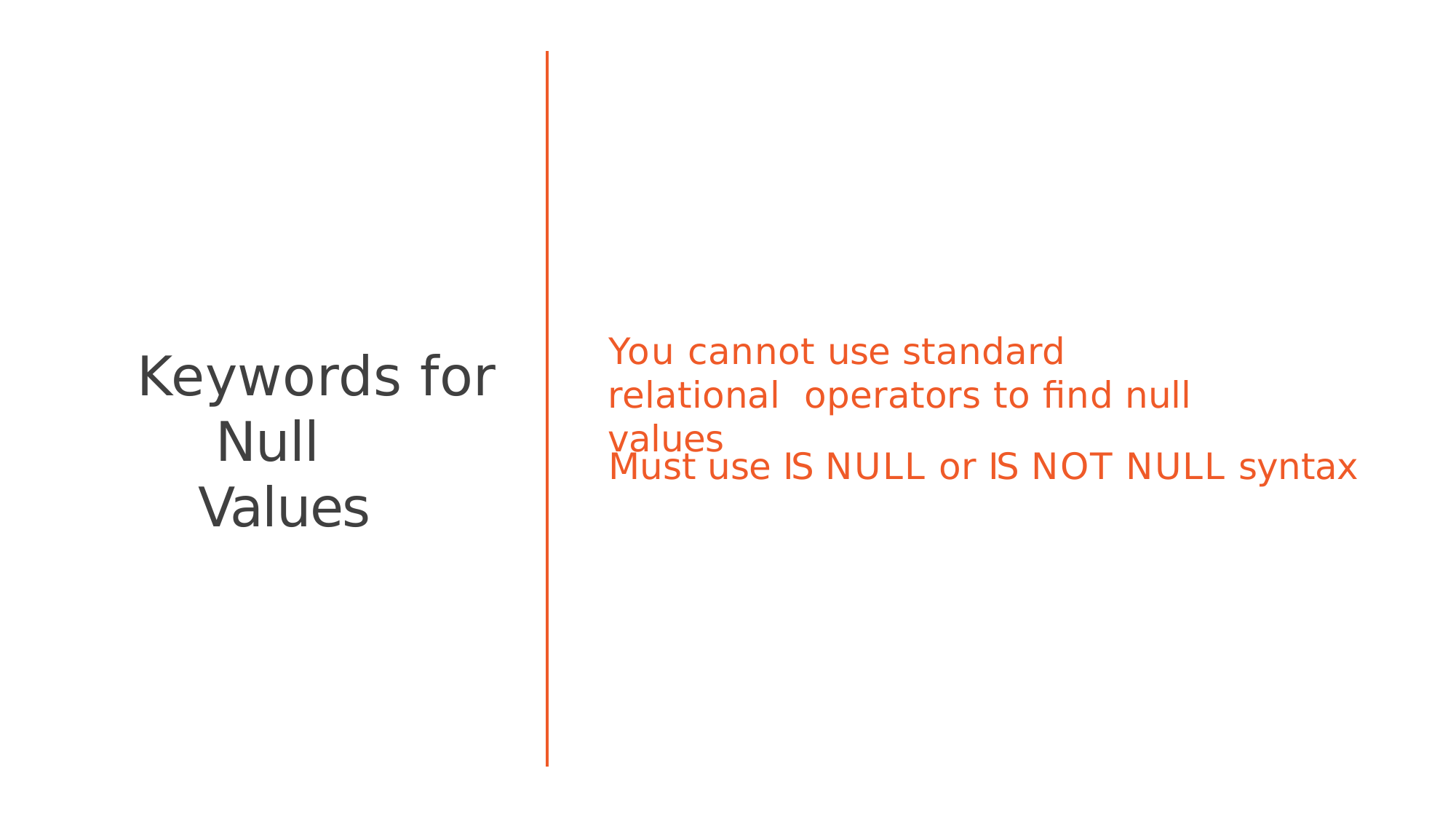

You cannot use standard relational  operators to find null values
Keywords for  Null Values
Must use IS NULL or IS NOT NULL syntax
21